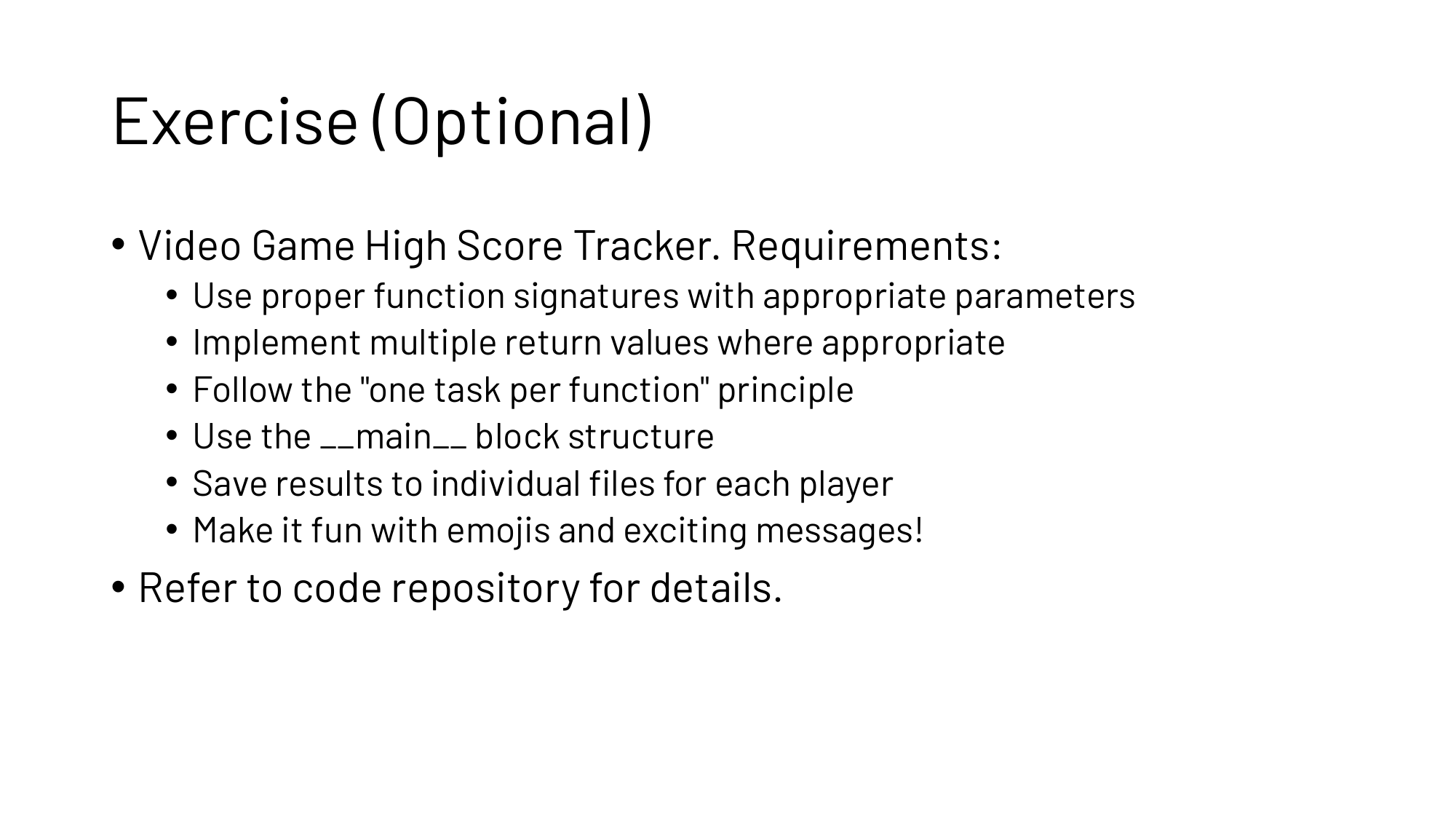

# Exercise (Optional)
Video Game High Score Tracker. Requirements:
Use proper function signatures with appropriate parameters
Implement multiple return values where appropriate
Follow the "one task per function" principle
Use the __main__ block structure
Save results to individual files for each player
Make it fun with emojis and exciting messages!
Refer to code repository for details.